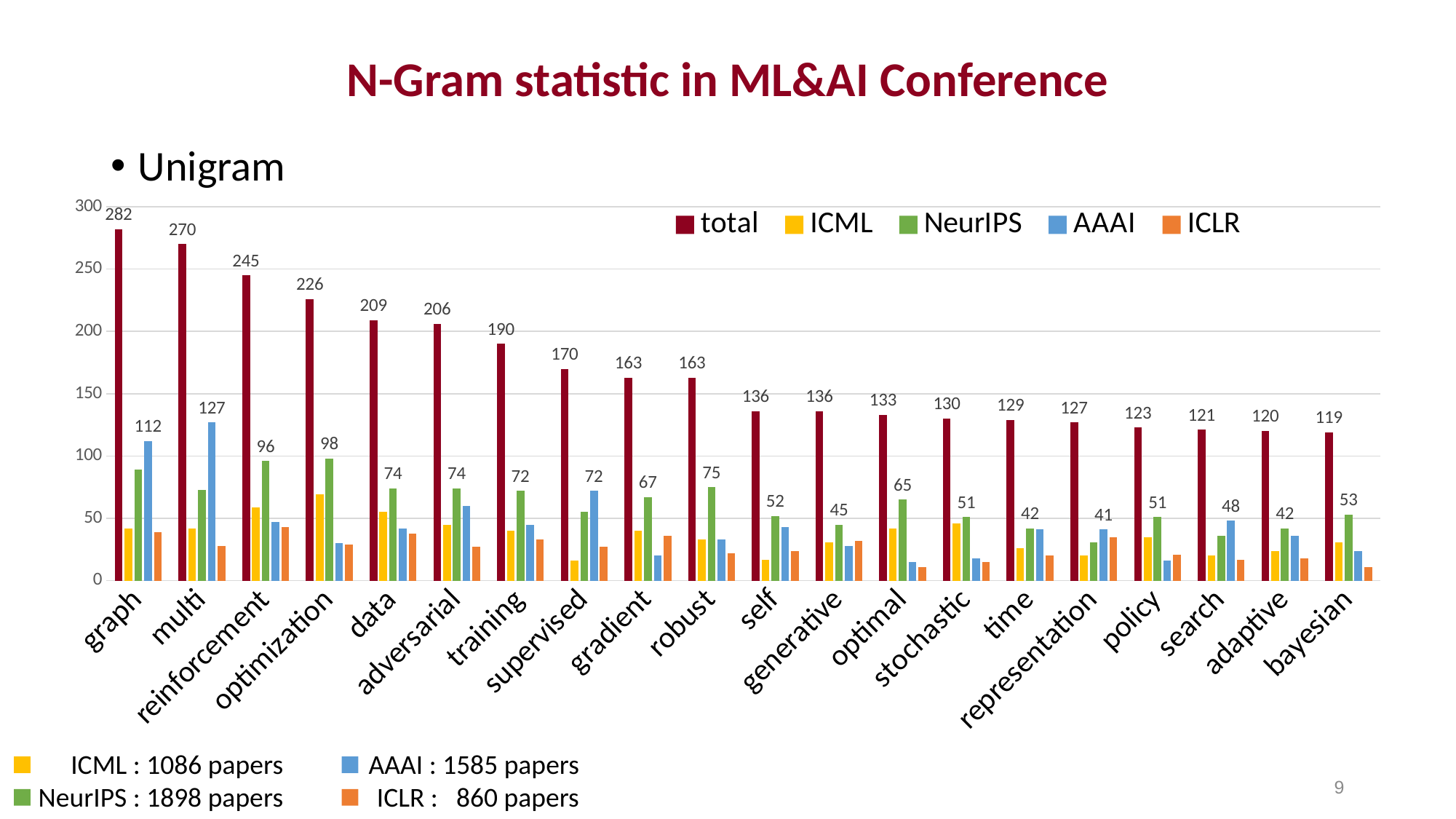

# N-Gram statistic in ML&AI Conference
Unigram

### Chart

| Category | total | ICML | NeurIPS | AAAI | ICLR |
|---|---|---|---|---|---|
| graph | 282.0 | 42.0 | 89.0 | 112.0 | 39.0 |
| multi | 270.0 | 42.0 | 73.0 | 127.0 | 28.0 |
| reinforcement | 245.0 | 59.0 | 96.0 | 47.0 | 43.0 |
| optimization | 226.0 | 69.0 | 98.0 | 30.0 | 29.0 |
| data | 209.0 | 55.0 | 74.0 | 42.0 | 38.0 |
| adversarial | 206.0 | 45.0 | 74.0 | 60.0 | 27.0 |
| training | 190.0 | 40.0 | 72.0 | 45.0 | 33.0 |
| supervised | 170.0 | 16.0 | 55.0 | 72.0 | 27.0 |
| gradient | 163.0 | 40.0 | 67.0 | 20.0 | 36.0 |
| robust | 163.0 | 33.0 | 75.0 | 33.0 | 22.0 |
| self | 136.0 | 17.0 | 52.0 | 43.0 | 24.0 |
| generative | 136.0 | 31.0 | 45.0 | 28.0 | 32.0 |
| optimal | 133.0 | 42.0 | 65.0 | 15.0 | 11.0 |
| stochastic | 130.0 | 46.0 | 51.0 | 18.0 | 15.0 |
| time | 129.0 | 26.0 | 42.0 | 41.0 | 20.0 |
| representation | 127.0 | 20.0 | 31.0 | 41.0 | 35.0 |
| policy | 123.0 | 35.0 | 51.0 | 16.0 | 21.0 |
| search | 121.0 | 20.0 | 36.0 | 48.0 | 17.0 |
| adaptive | 120.0 | 24.0 | 42.0 | 36.0 | 18.0 |
| bayesian | 119.0 | 31.0 | 53.0 | 24.0 | 11.0 |
ICML : 1086 papers
NeurIPS : 1898 papers

AAAI : 1585 papers
ICLR :   860 papers

9